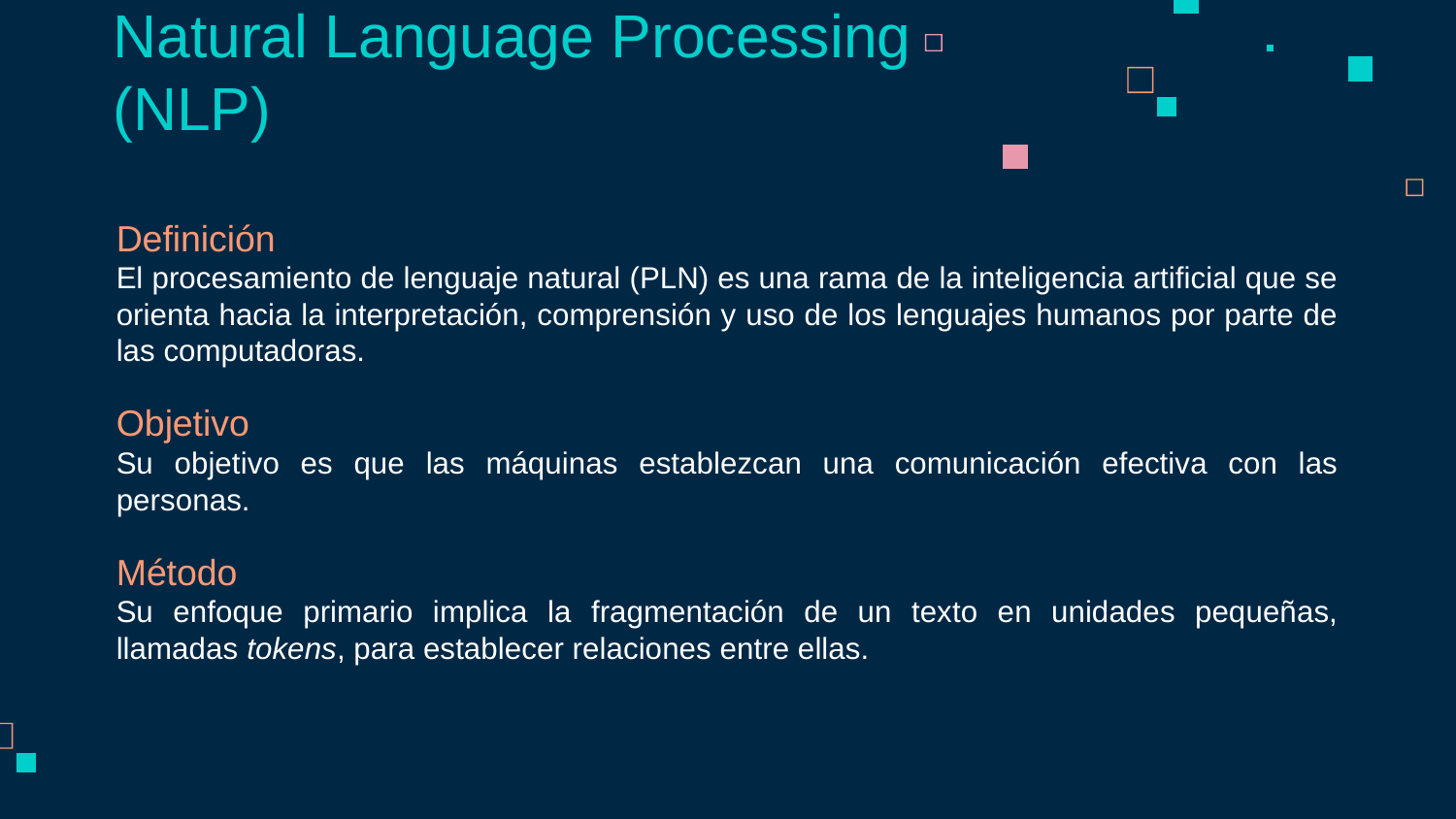

# Natural Language Processing (NLP)
Definición
El procesamiento de lenguaje natural (PLN) es una rama de la inteligencia artificial que se orienta hacia la interpretación, comprensión y uso de los lenguajes humanos por parte de las computadoras.
Objetivo
Su objetivo es que las máquinas establezcan una comunicación efectiva con las personas.
Método
Su enfoque primario implica la fragmentación de un texto en unidades pequeñas, llamadas tokens, para establecer relaciones entre ellas.